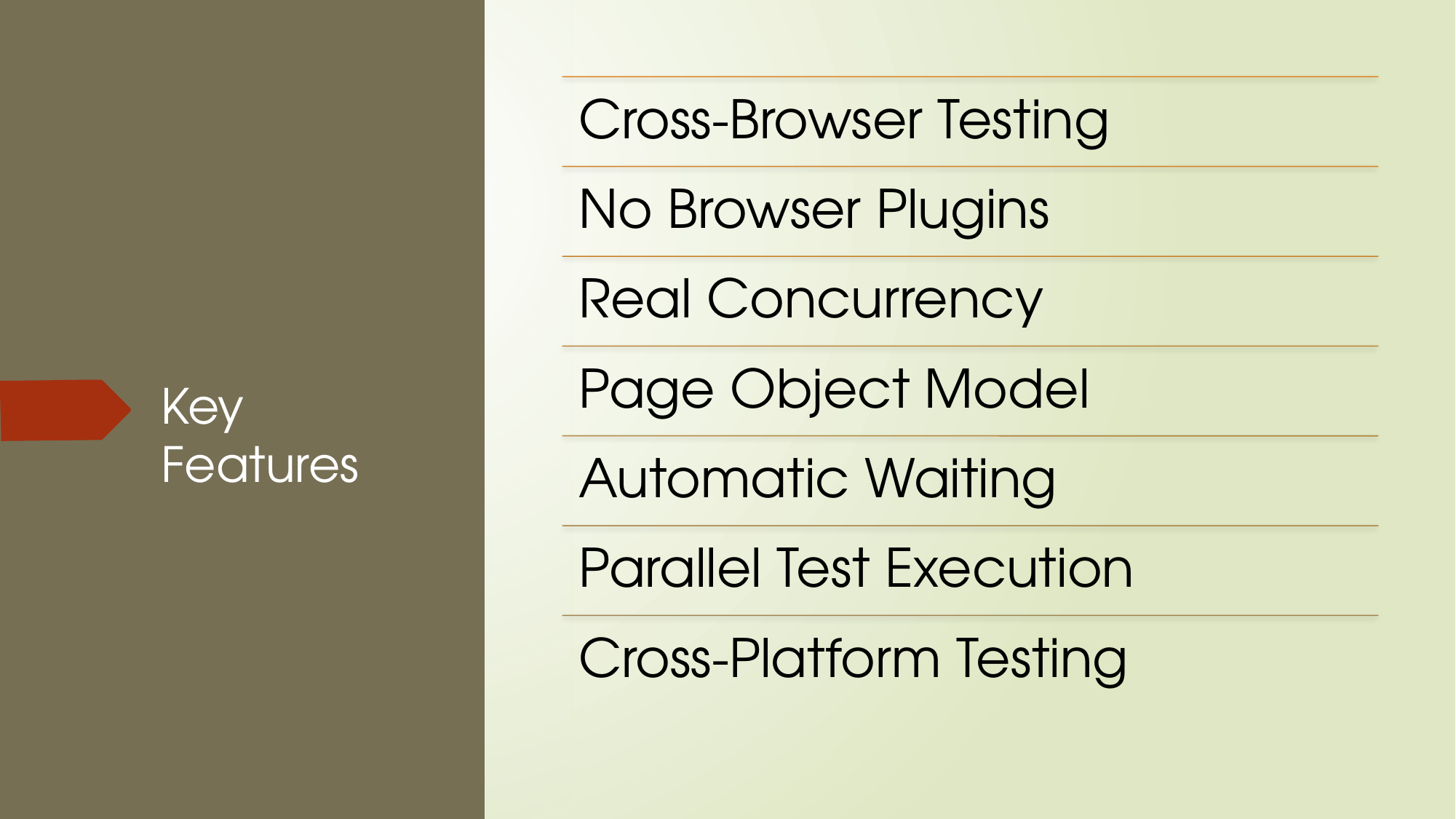

Cross-Browser Testing
No Browser Plugins
Real Concurrency
Page Object Model
Automatic Waiting
Parallel Test Execution
Cross-Platform Testing
# Key Features